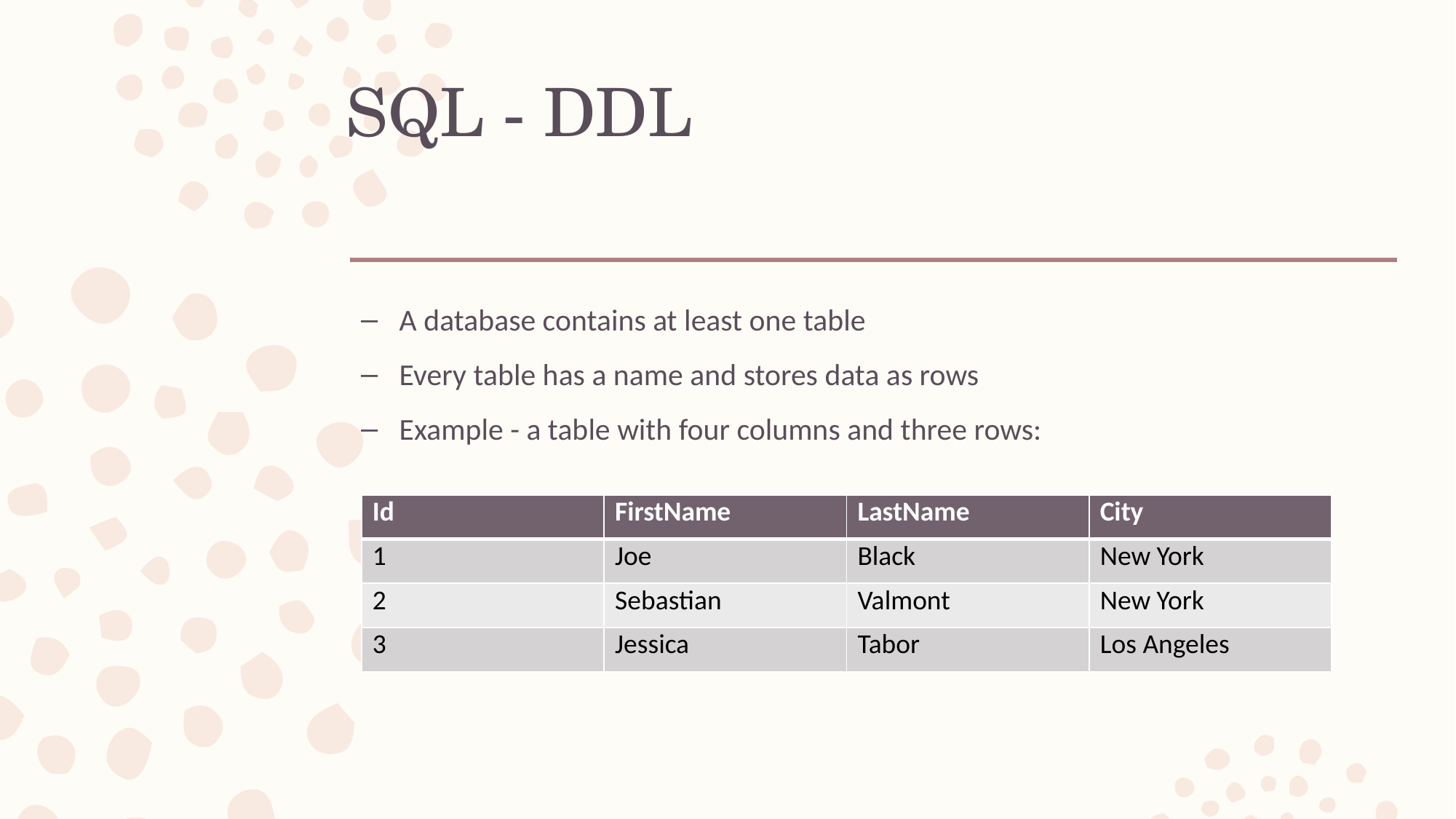

# SQL - DDL
A database contains at least one table
Every table has a name and stores data as rows
Example - a table with four columns and three rows:

| Id | FirstName | LastName | City |
| --- | --- | --- | --- |
| 1 | Joe | Black | New York |
| 2 | Sebastian | Valmont | New York |
| 3 | Jessica | Tabor | Los Angeles |